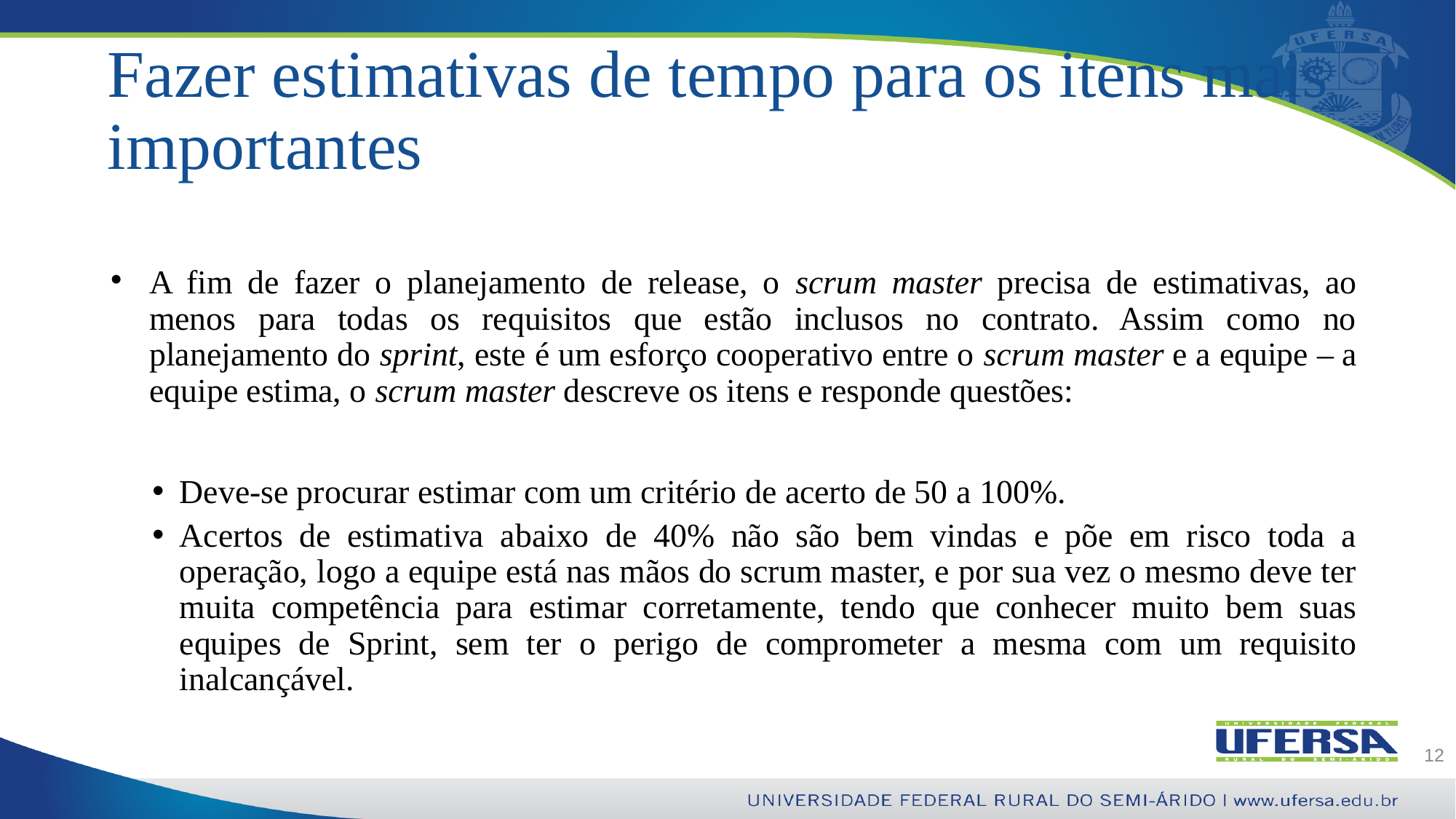

# Fazer estimativas de tempo para os itens mais importantes
A fim de fazer o planejamento de release, o scrum master precisa de estimativas, ao menos para todas os requisitos que estão inclusos no contrato. Assim como no planejamento do sprint, este é um esforço cooperativo entre o scrum master e a equipe – a equipe estima, o scrum master descreve os itens e responde questões:

Deve-se procurar estimar com um critério de acerto de 50 a 100%.
Acertos de estimativa abaixo de 40% não são bem vindas e põe em risco toda a operação, logo a equipe está nas mãos do scrum master, e por sua vez o mesmo deve ter muita competência para estimar corretamente, tendo que conhecer muito bem suas equipes de Sprint, sem ter o perigo de comprometer a mesma com um requisito inalcançável.
12